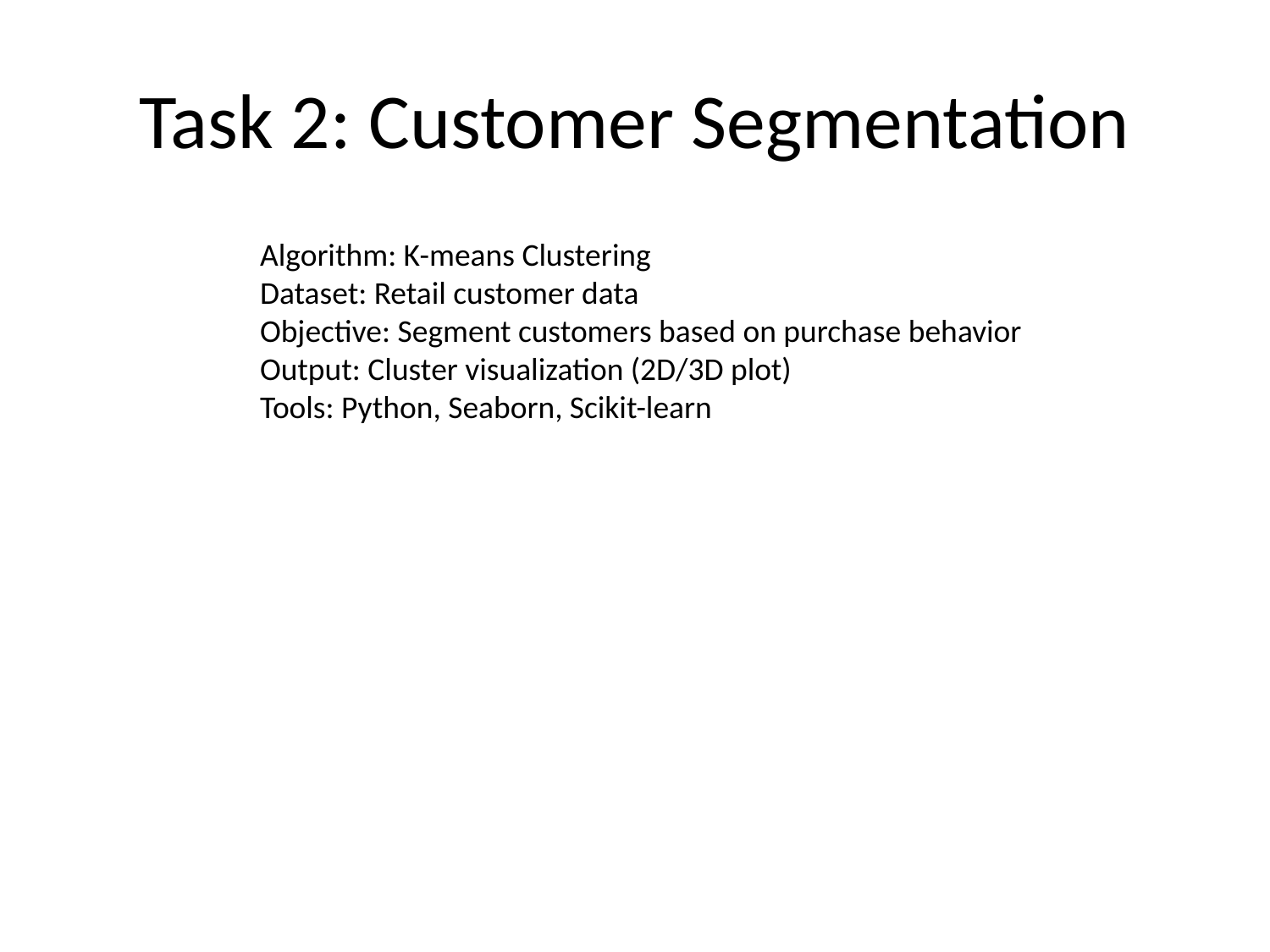

# Task 2: Customer Segmentation

Algorithm: K-means Clustering
Dataset: Retail customer data
Objective: Segment customers based on purchase behavior
Output: Cluster visualization (2D/3D plot)
Tools: Python, Seaborn, Scikit-learn